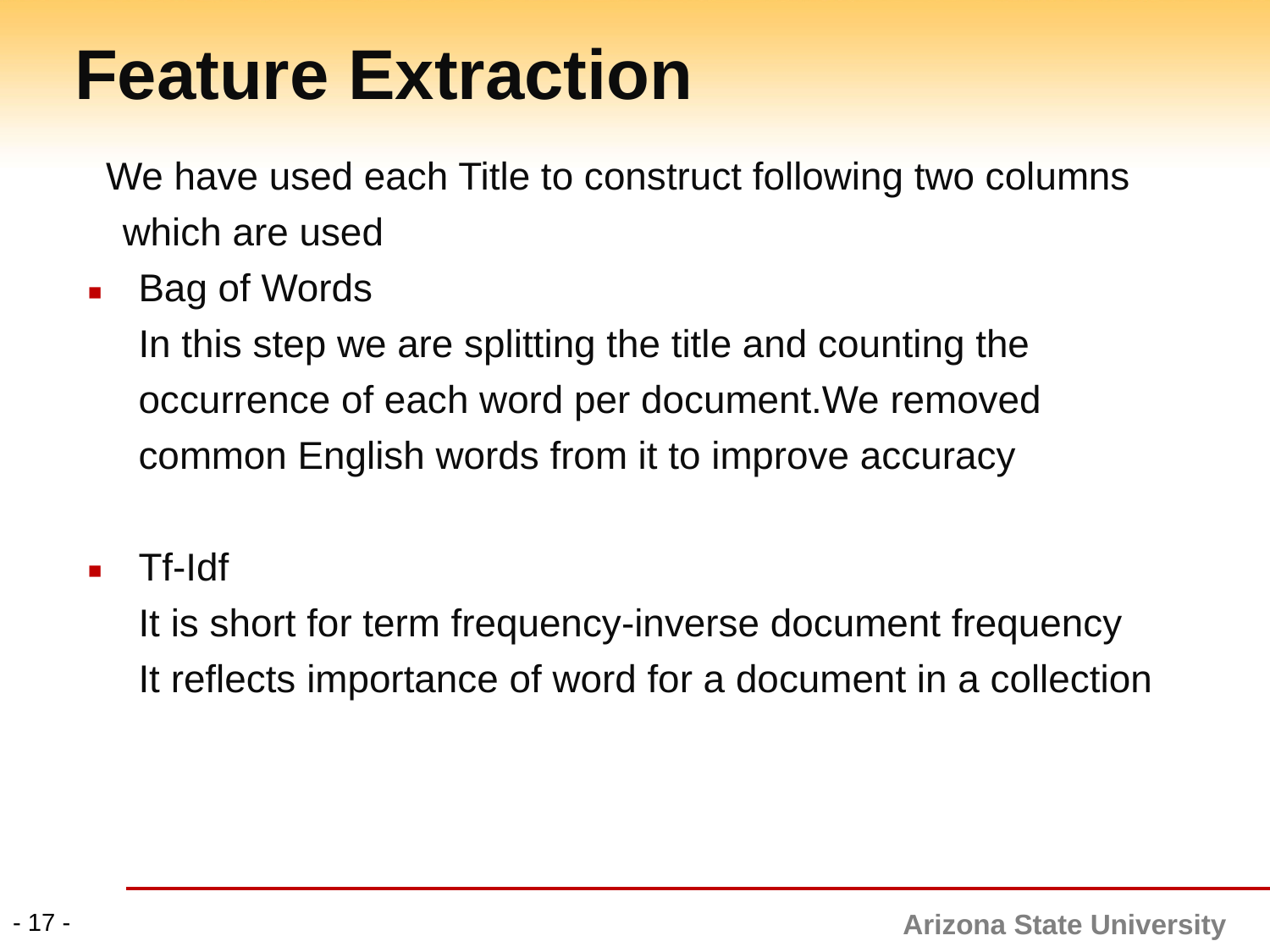

# Feature Extraction
We have used each Title to construct following two columns which are used
Bag of Words
In this step we are splitting the title and counting the occurrence of each word per document.We removed common English words from it to improve accuracy

Tf-Idf
It is short for term frequency-inverse document frequency
It reflects importance of word for a document in a collection
- 17 -